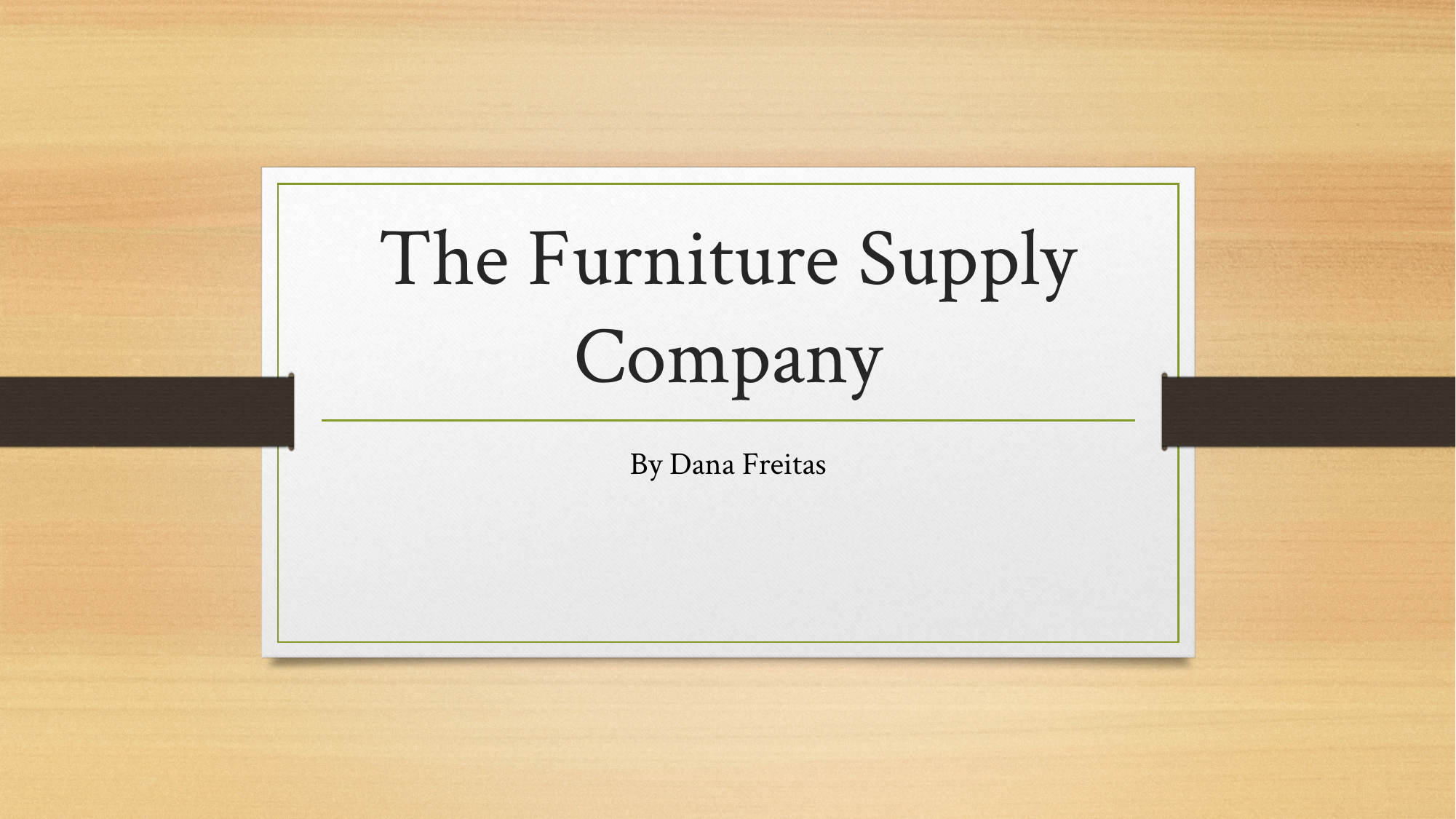

# The Furniture Supply Company
By Dana Freitas